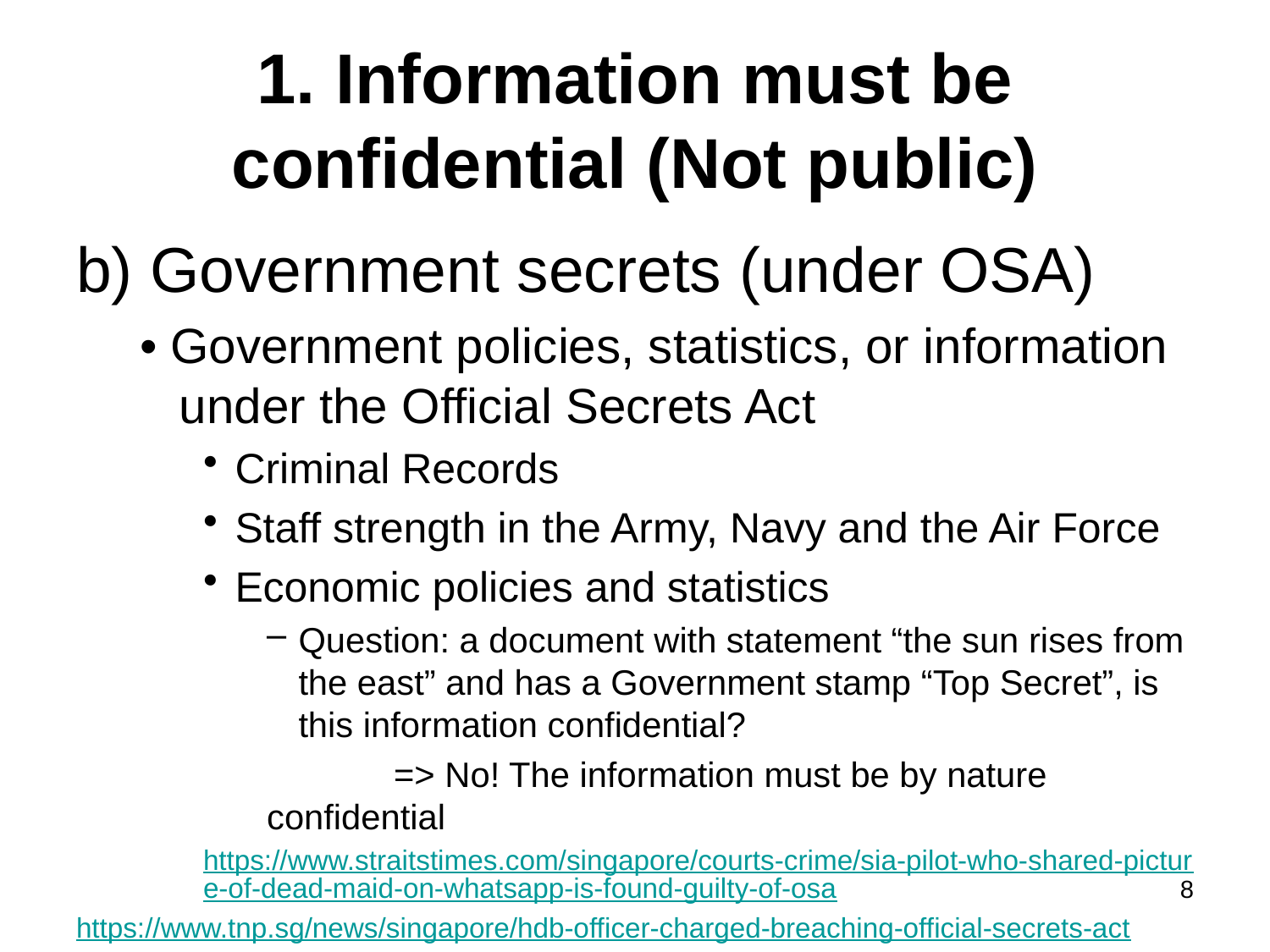

# 1. Information must be confidential (Not public)
b) Government secrets (under OSA)
• Government policies, statistics, or information under the Official Secrets Act
Criminal Records
Staff strength in the Army, Navy and the Air Force
Economic policies and statistics
Question: a document with statement “the sun rises from the east” and has a Government stamp “Top Secret”, is this information confidential?
	=> No! The information must be by nature confidential
https://www.straitstimes.com/singapore/courts-crime/sia-pilot-who-shared-picture-of-dead-maid-on-whatsapp-is-found-guilty-of-osa
https://www.tnp.sg/news/singapore/hdb-officer-charged-breaching-official-secrets-act

8